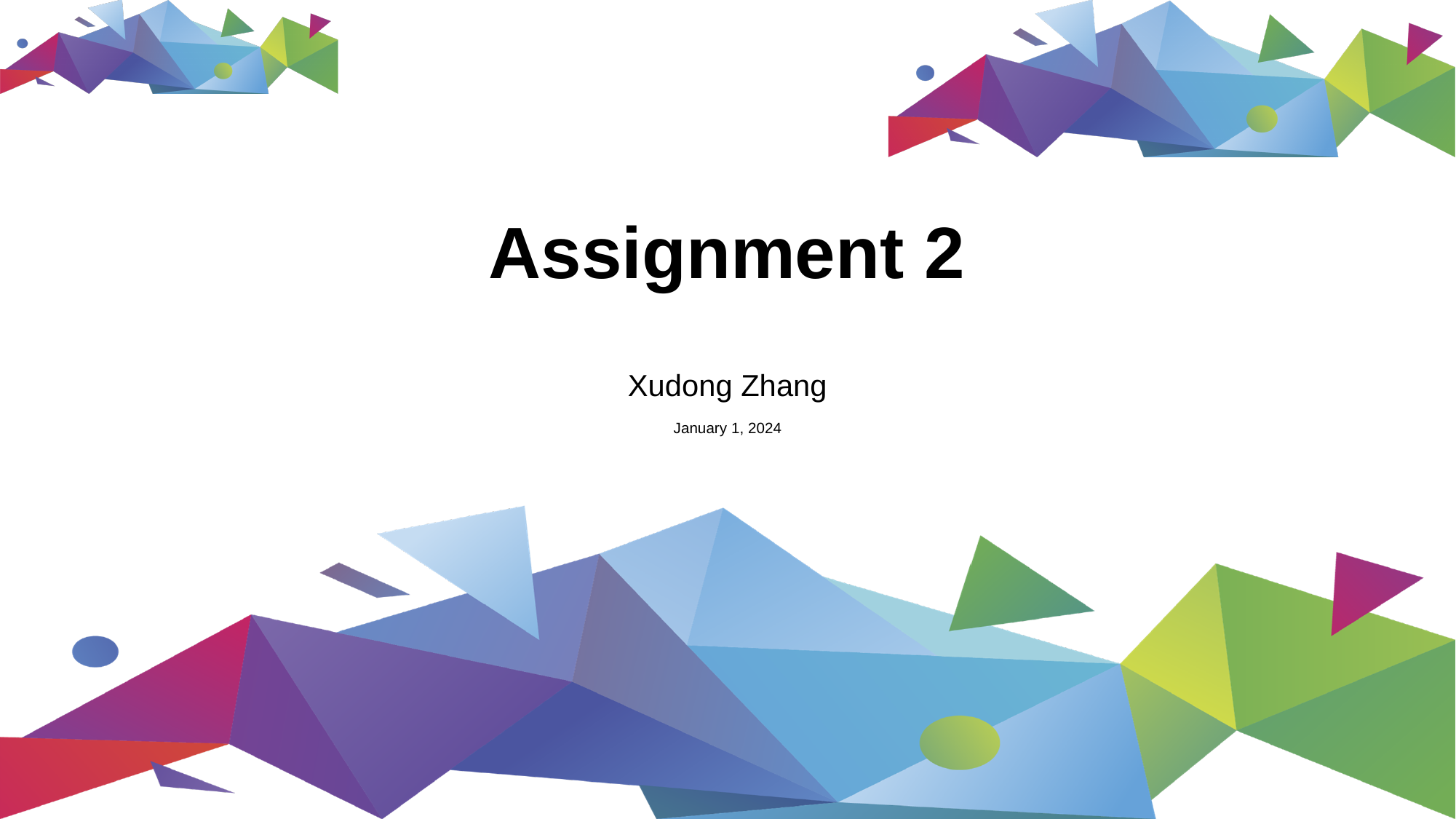

# Assignment 2
Xudong Zhang
January 1, 2024